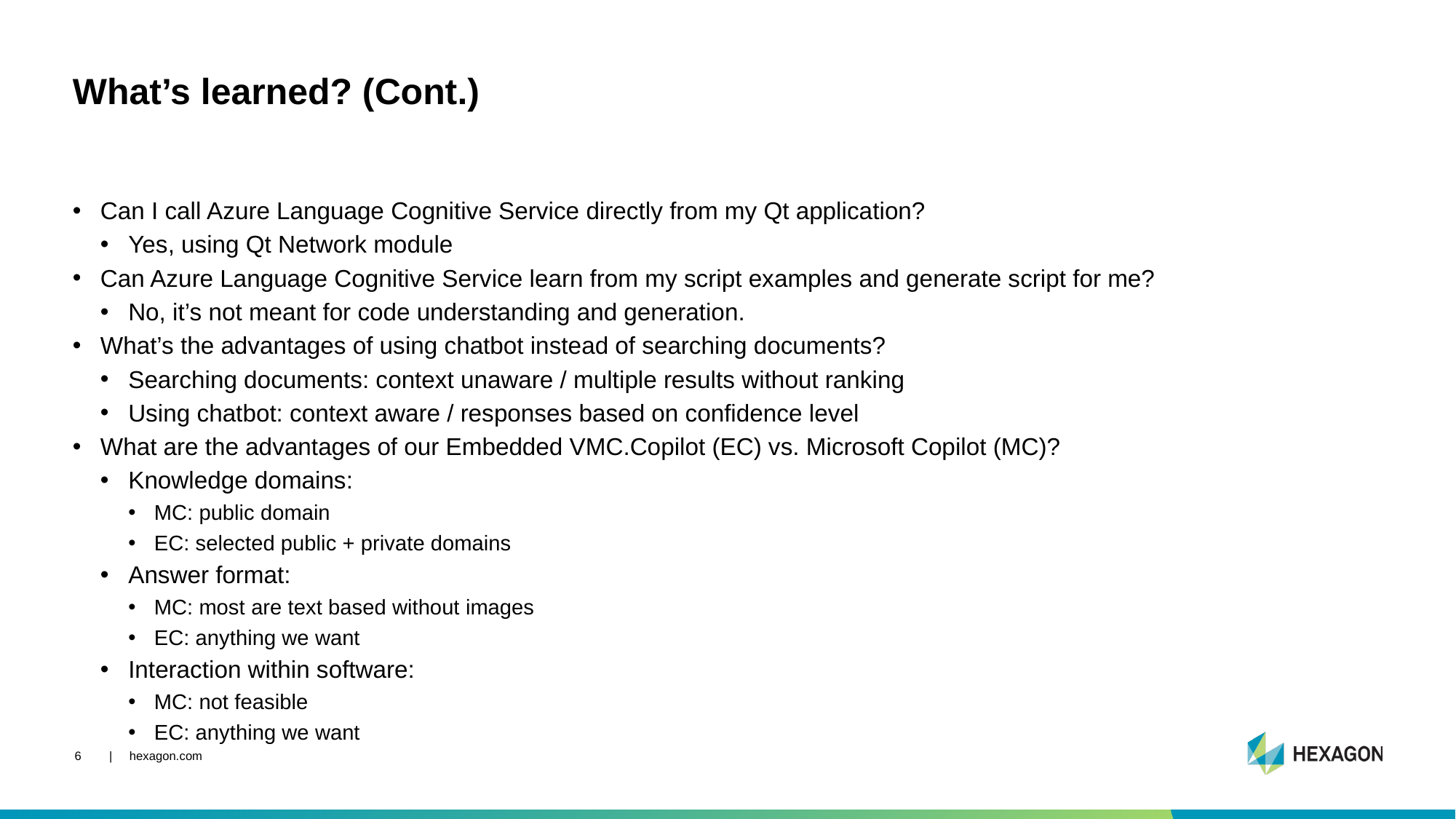

# What’s learned? (Cont.)

Can I call Azure Language Cognitive Service directly from my Qt application?
Yes, using Qt Network module
Can Azure Language Cognitive Service learn from my script examples and generate script for me?
No, it’s not meant for code understanding and generation.
What’s the advantages of using chatbot instead of searching documents?
Searching documents: context unaware / multiple results without ranking
Using chatbot: context aware / responses based on confidence level
What are the advantages of our Embedded VMC.Copilot (EC) vs. Microsoft Copilot (MC)?
Knowledge domains:
MC: public domain
EC: selected public + private domains
Answer format:
MC: most are text based without images
EC: anything we want
Interaction within software:
MC: not feasible
EC: anything we want